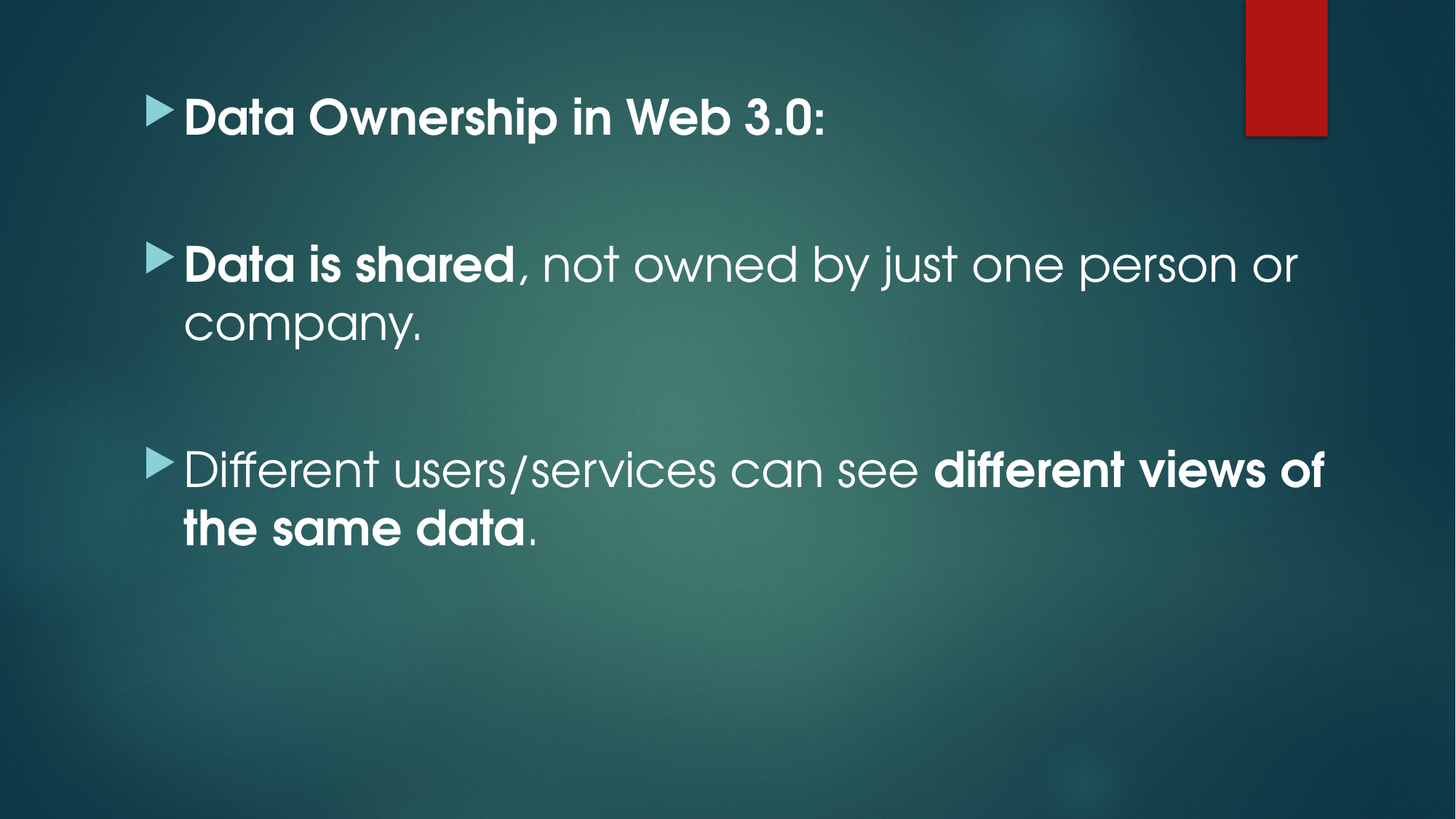

Data Ownership in Web 3.0:

Data is shared, not owned by just one person or company.

Different users/services can see different views of the same data.